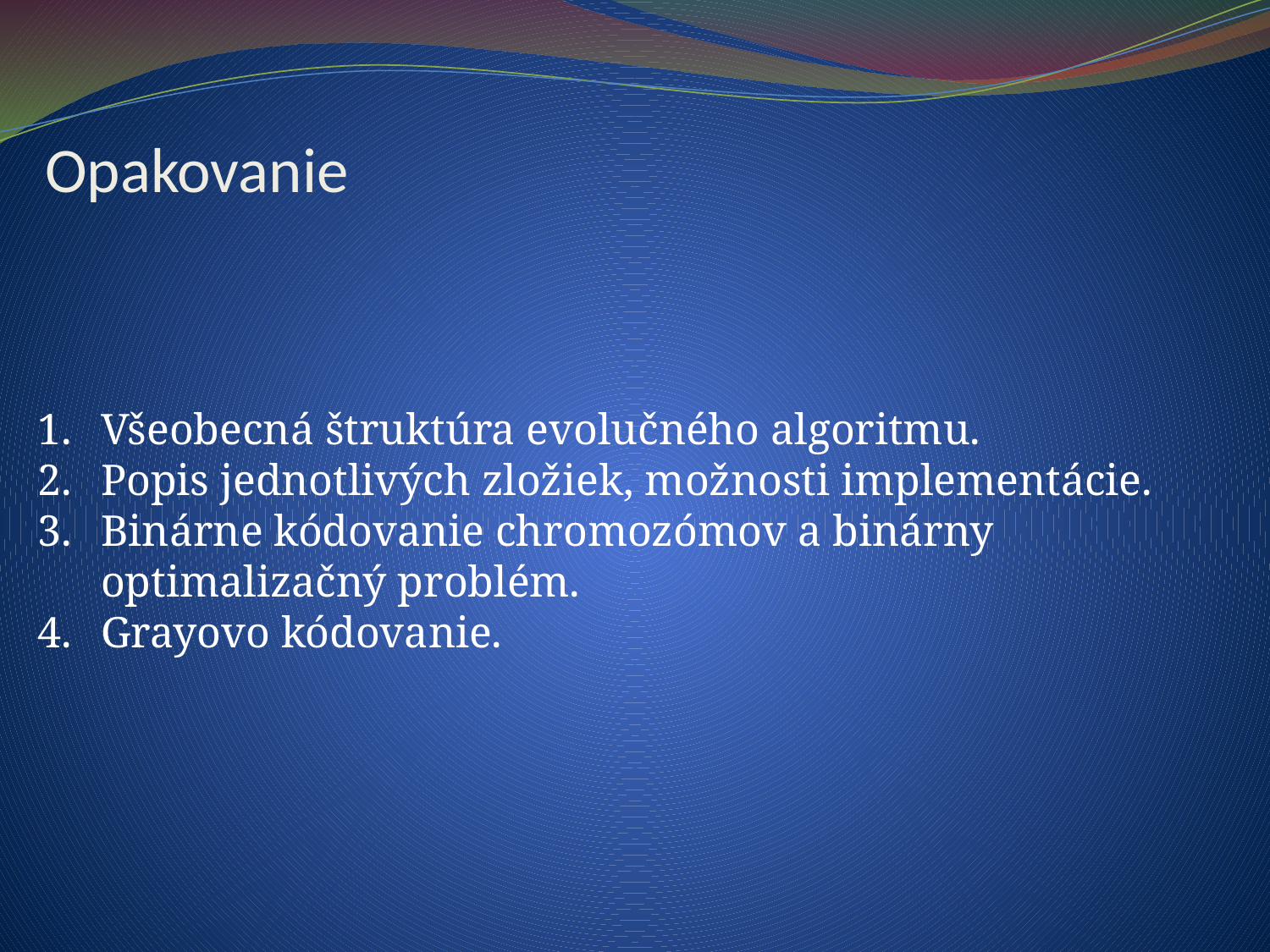

# Opakovanie
Všeobecná štruktúra evolučného algoritmu.
Popis jednotlivých zložiek, možnosti implementácie.
Binárne kódovanie chromozómov a binárny optimalizačný problém.
Grayovo kódovanie.